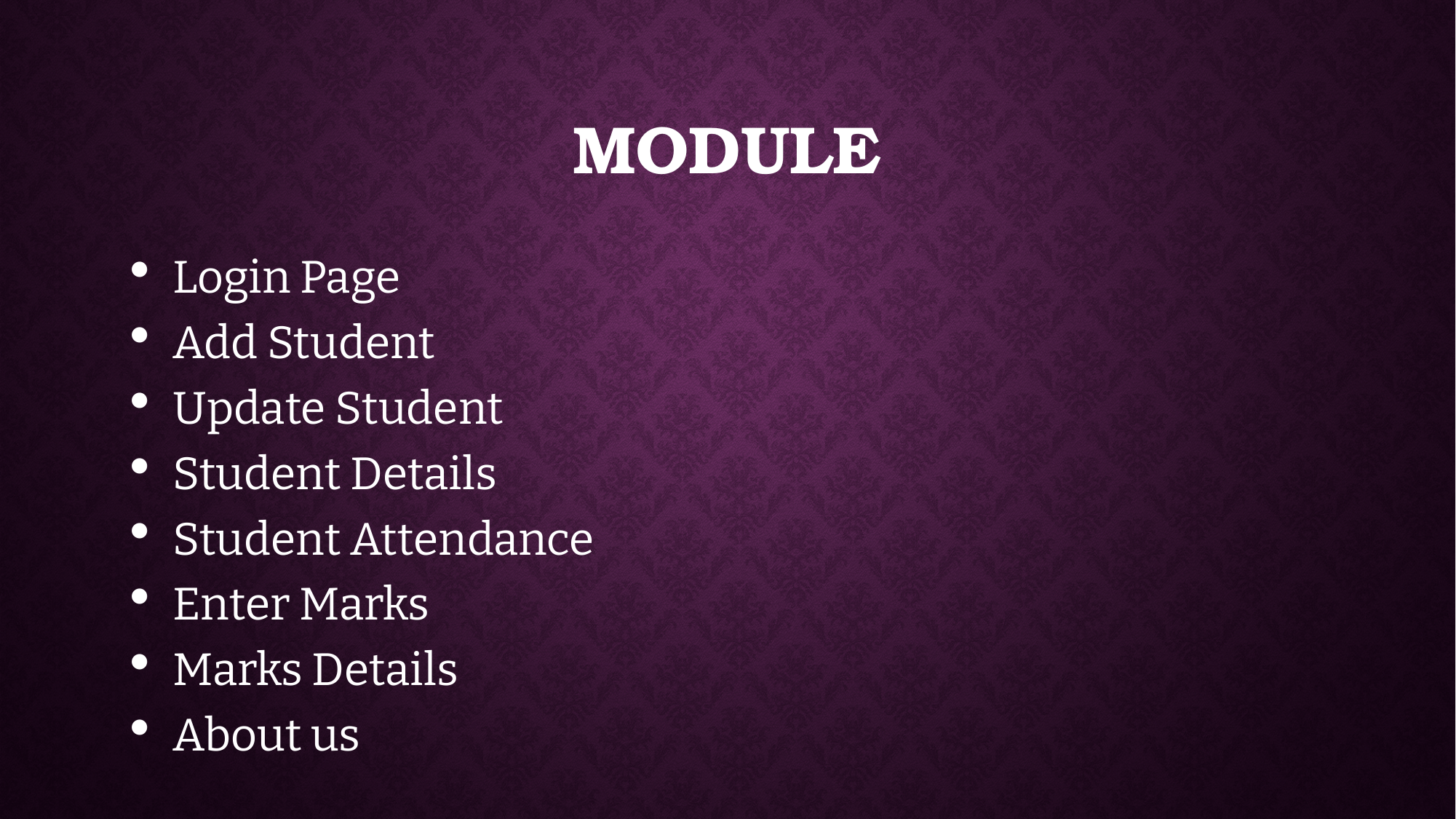

# Module
Login Page
Add Student
Update Student
Student Details
Student Attendance
Enter Marks
Marks Details
About us